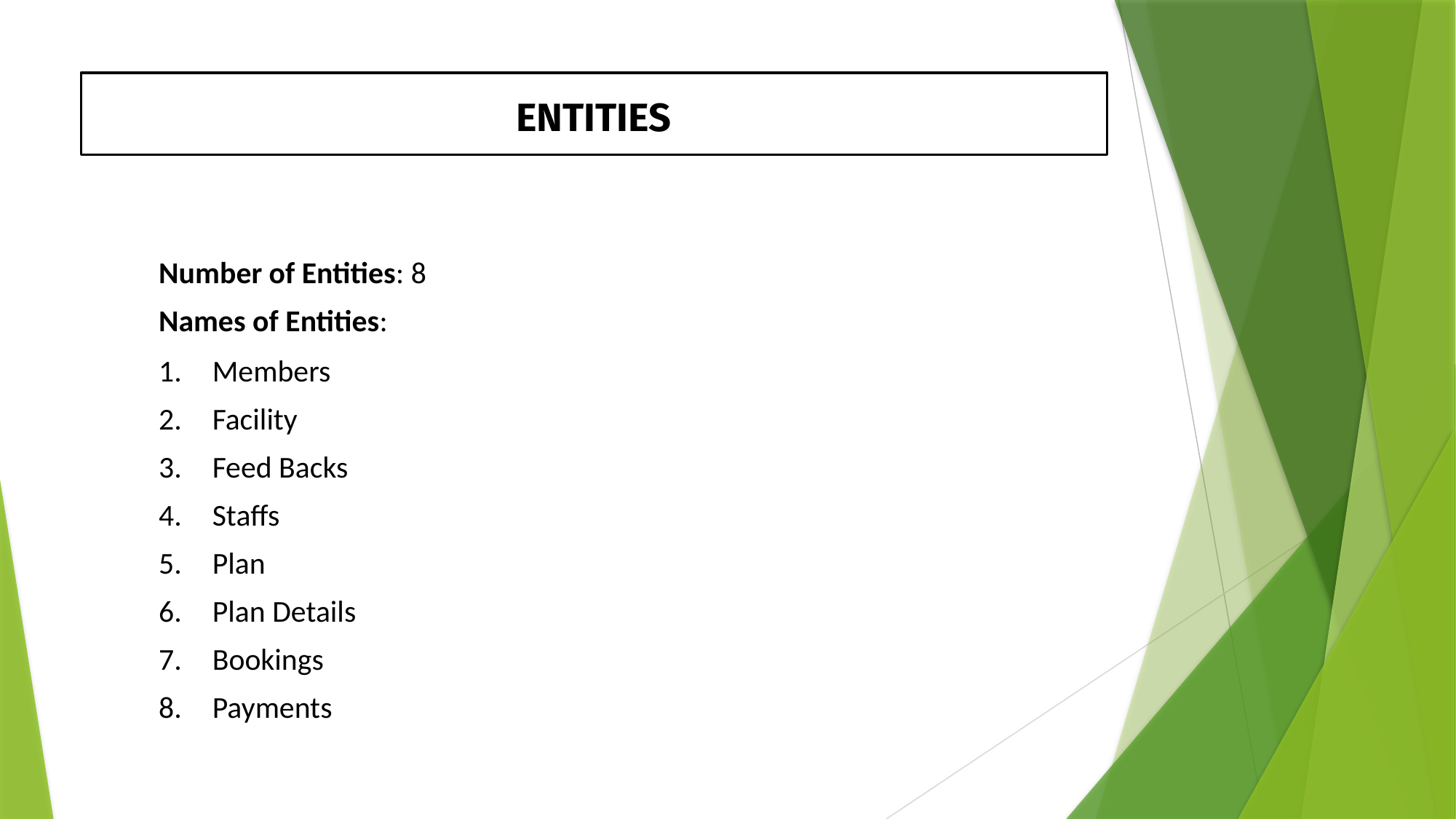

# ENTITIES
|  |
| --- |
| Number of Entities: 8 |
| Names of Entities: |
| 1.    Members |
| 2.    Facility |
| 3.    Feed Backs |
| 4.    Staffs |
| 5.    Plan |
| 6.    Plan Details |
| 7.    Bookings |
| 8.    Payments |